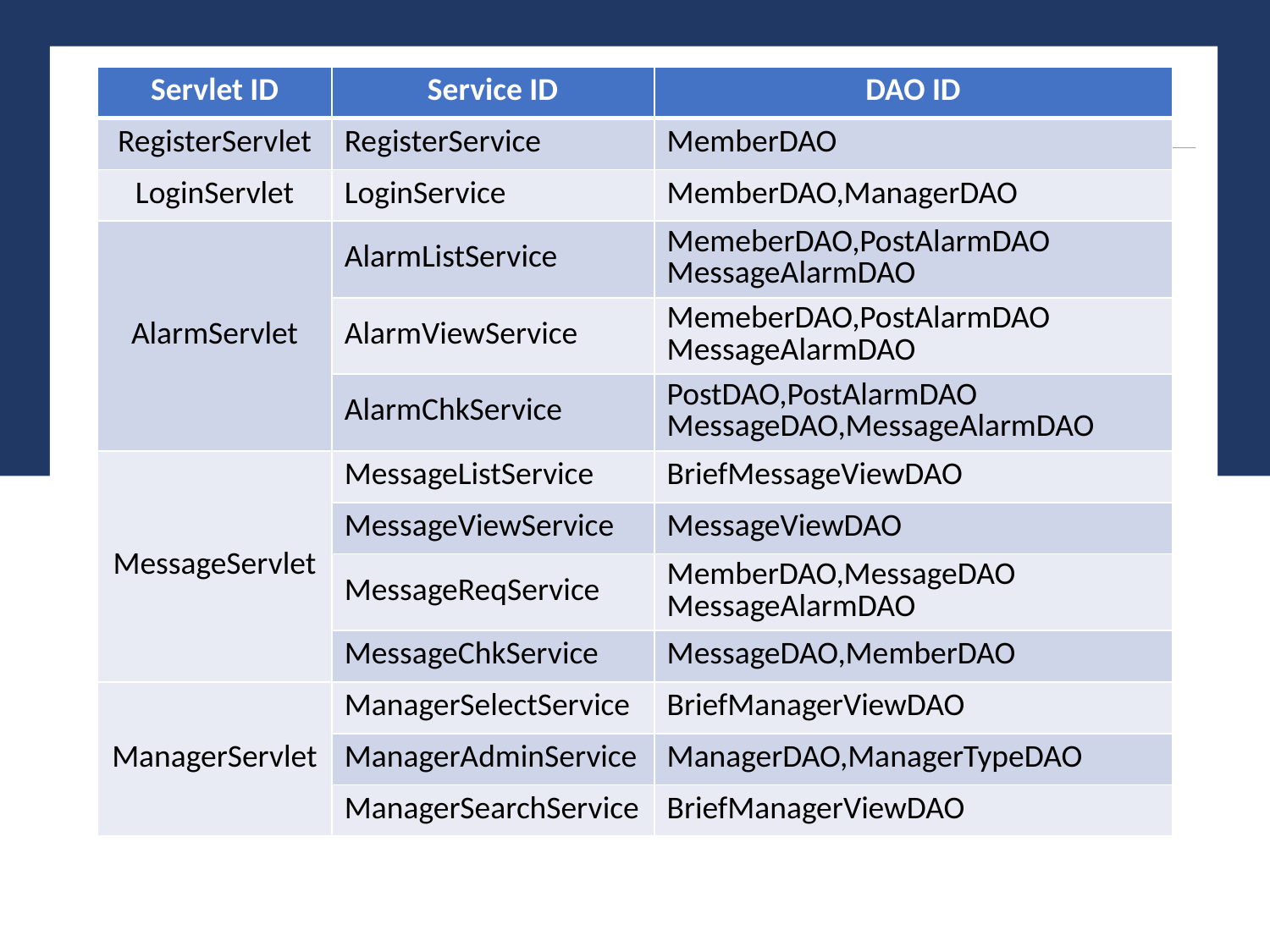

#
| Servlet ID | Service ID | DAO ID |
| --- | --- | --- |
| RegisterServlet | RegisterService | MemberDAO |
| LoginServlet | LoginService | MemberDAO,ManagerDAO |
| AlarmServlet | AlarmListService | MemeberDAO,PostAlarmDAO MessageAlarmDAO |
|  | AlarmViewService | MemeberDAO,PostAlarmDAO MessageAlarmDAO |
|  | AlarmChkService | PostDAO,PostAlarmDAO MessageDAO,MessageAlarmDAO |
| MessageServlet | MessageListService | BriefMessageViewDAO |
|  | MessageViewService | MessageViewDAO |
|  | MessageReqService | MemberDAO,MessageDAO MessageAlarmDAO |
|  | MessageChkService | MessageDAO,MemberDAO |
| ManagerServlet | ManagerSelectService | BriefManagerViewDAO |
|  | ManagerAdminService | ManagerDAO,ManagerTypeDAO |
|  | ManagerSearchService | BriefManagerViewDAO |